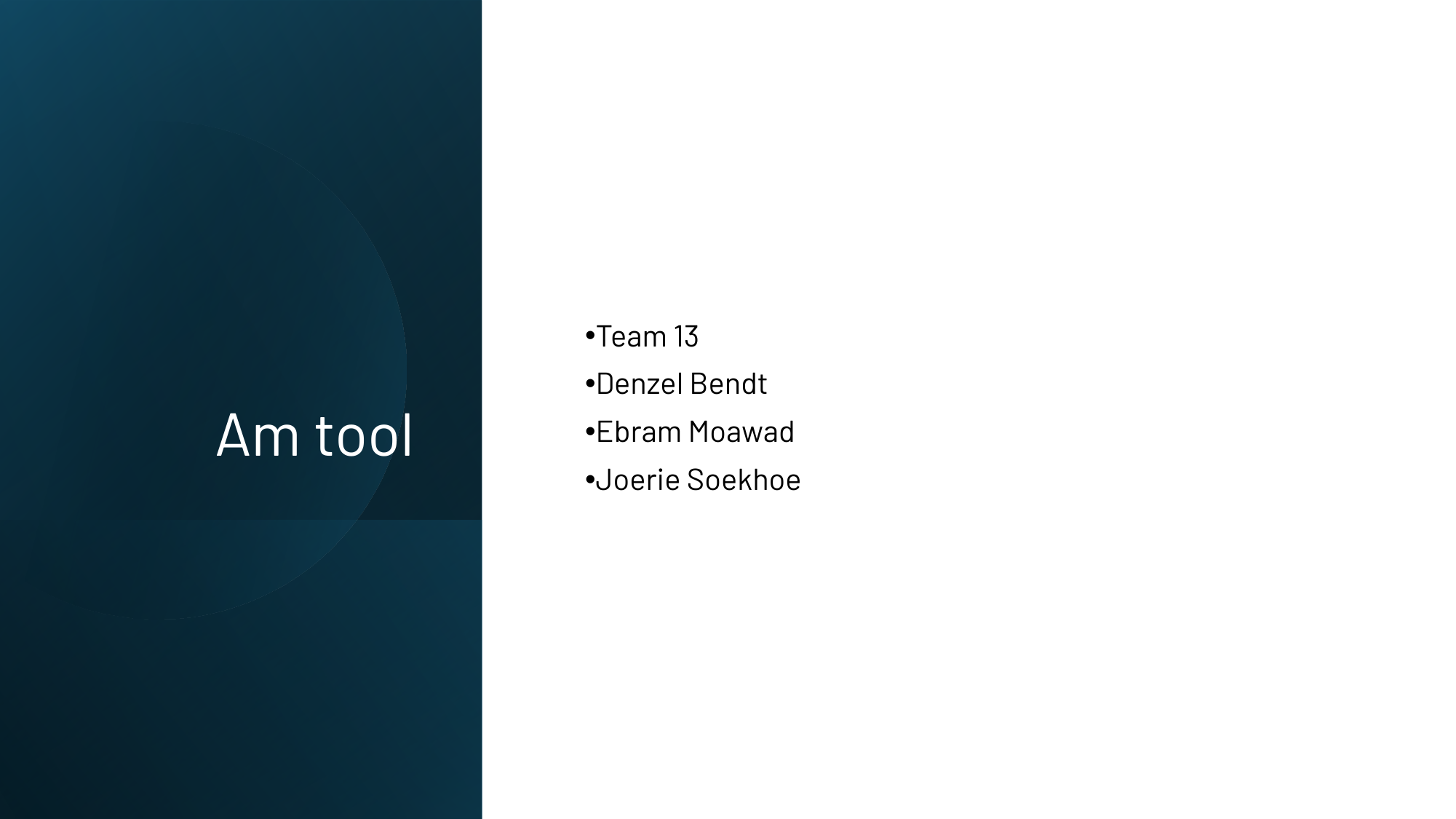

# Am tool
Team 13
Denzel Bendt
Ebram Moawad
Joerie Soekhoe